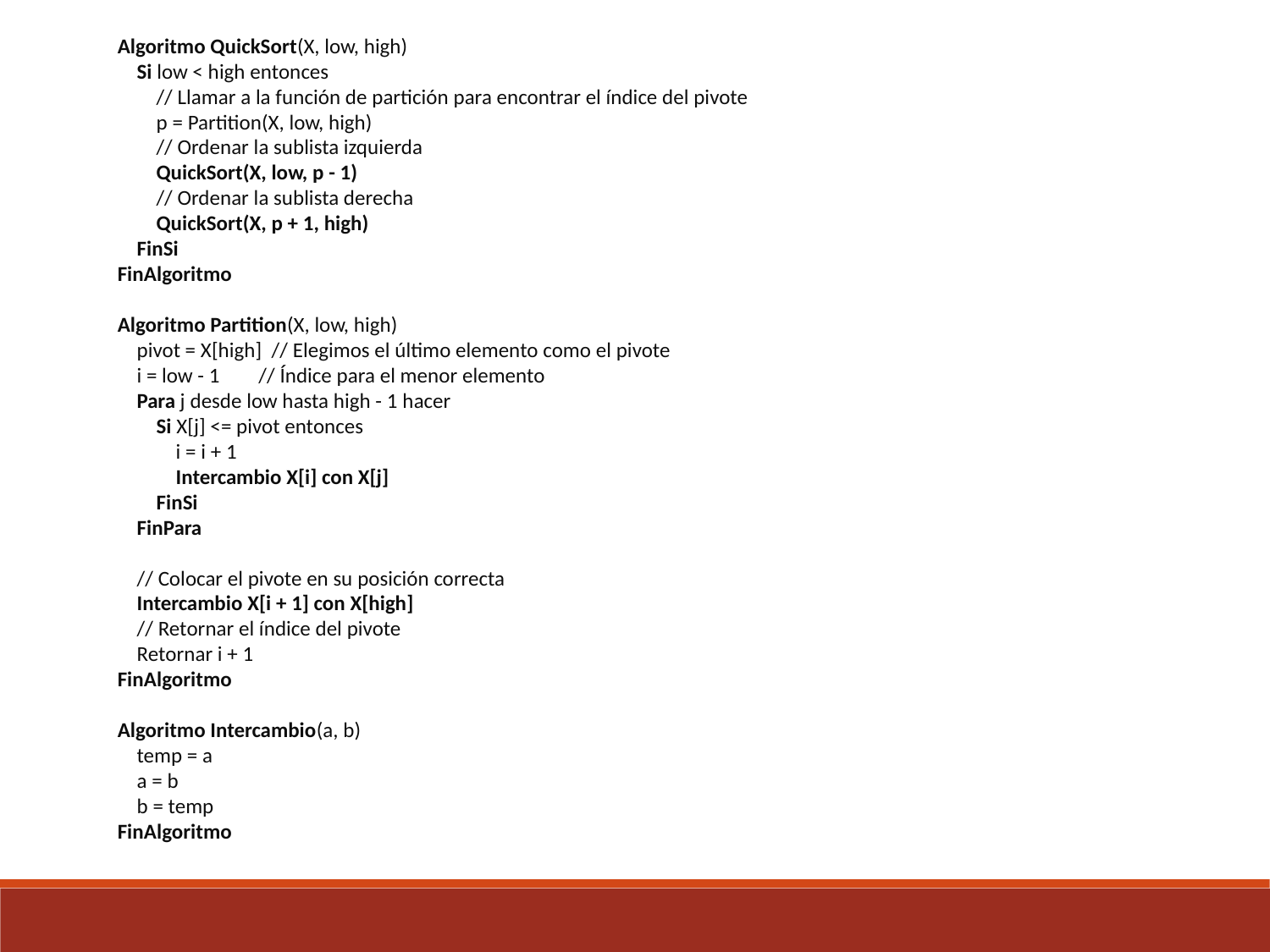

Algoritmo QuickSort(X, low, high)
    Si low < high entonces
        // Llamar a la función de partición para encontrar el índice del pivote
        p = Partition(X, low, high)
        // Ordenar la sublista izquierda
        QuickSort(X, low, p - 1)
        // Ordenar la sublista derecha
        QuickSort(X, p + 1, high)
    FinSi
FinAlgoritmo

Algoritmo Partition(X, low, high)
    pivot = X[high]  // Elegimos el último elemento como el pivote
    i = low - 1        // Índice para el menor elemento
    Para j desde low hasta high - 1 hacer
        Si X[j] <= pivot entonces
            i = i + 1
            Intercambio X[i] con X[j]
        FinSi
    FinPara

    // Colocar el pivote en su posición correcta
    Intercambio X[i + 1] con X[high]
    // Retornar el índice del pivote
    Retornar i + 1
FinAlgoritmo

Algoritmo Intercambio(a, b)
    temp = a
    a = b
    b = temp
FinAlgoritmo